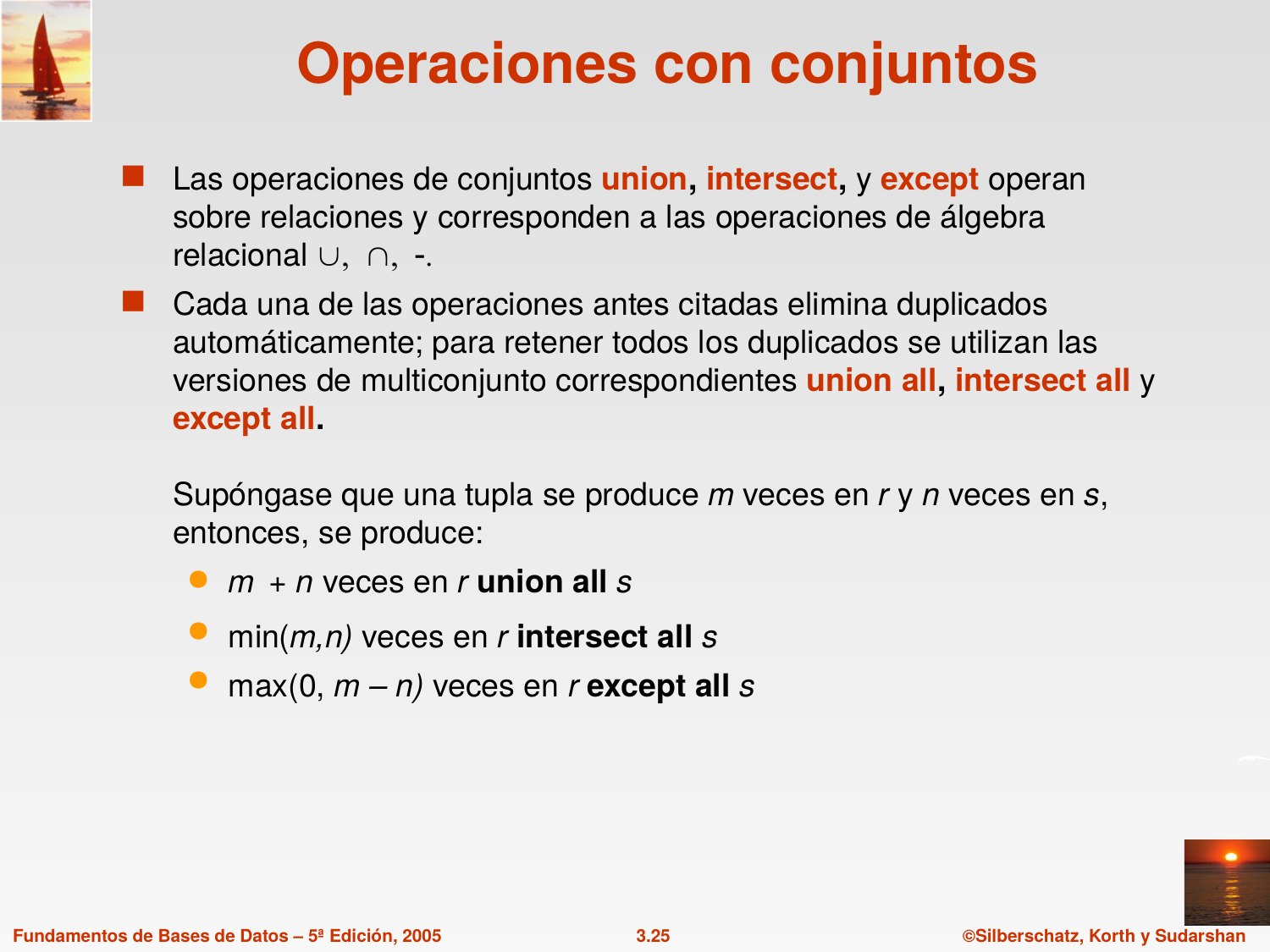

# Operaciones con conjuntos
Las operaciones de conjuntos union, intersect, y except operan sobre relaciones y corresponden a las operaciones de álgebra relacional ∪, ∩, −.
Cada una de las operaciones antes citadas elimina duplicados automáticamente; para retener todos los duplicados se utilizan las versiones de multiconjunto correspondientes union all, intersect all y except all.
Supóngase que una tupla se produce m veces en r y n veces en s, entonces, se produce:
m  + n veces en r union all s
min(m,n) veces en r intersect all s
max(0, m – n) veces en r except all s